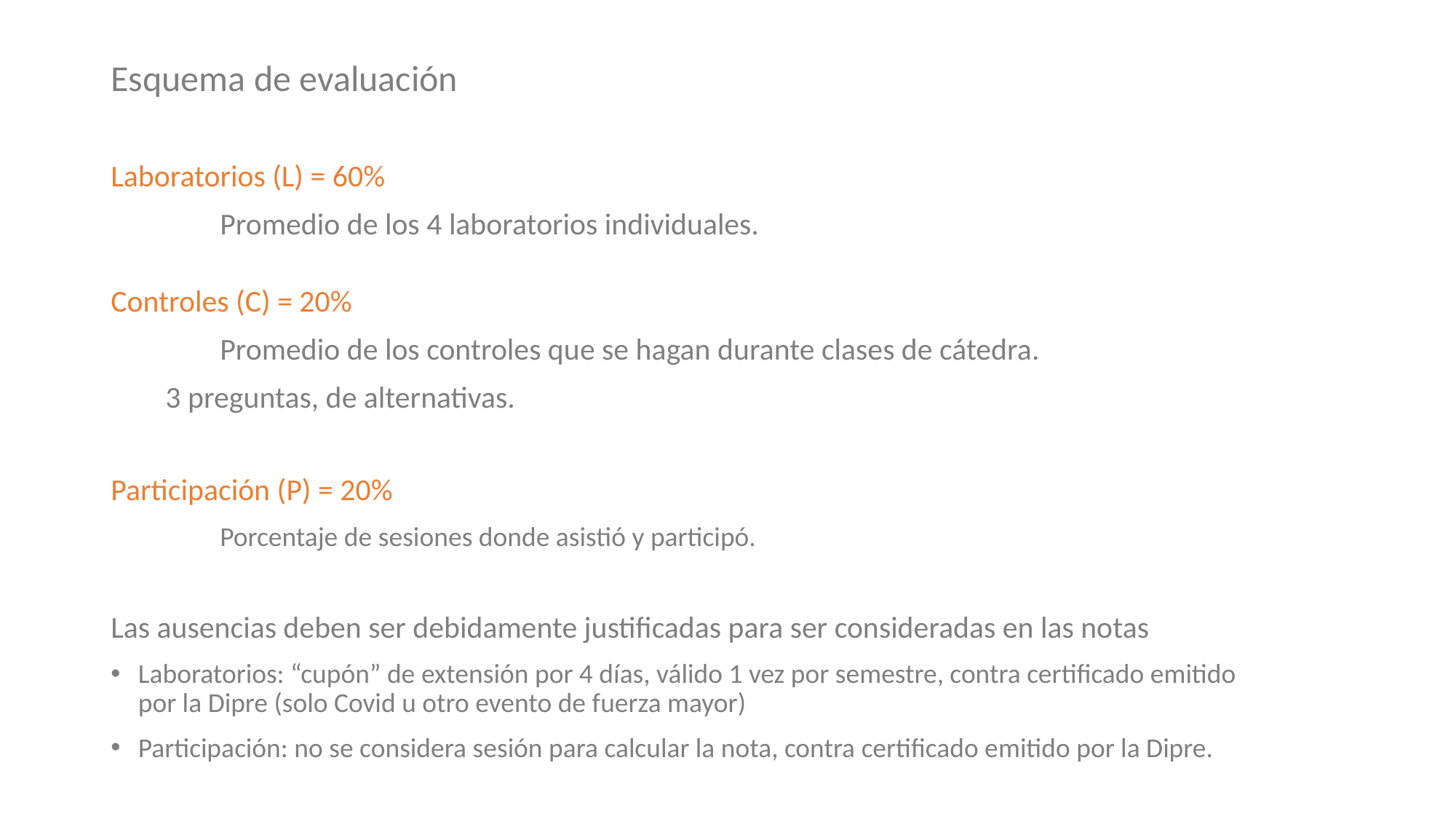

# Esquema de evaluación
Laboratorios (L) = 60%
	Promedio de los 4 laboratorios individuales.

Controles (C) = 20%
	Promedio de los controles que se hagan durante clases de cátedra.
3 preguntas, de alternativas.

Participación (P) = 20%
	Porcentaje de sesiones donde asistió y participó.

Las ausencias deben ser debidamente justificadas para ser consideradas en las notas
Laboratorios: “cupón” de extensión por 4 días, válido 1 vez por semestre, contra certificado emitido por la Dipre (solo Covid u otro evento de fuerza mayor)
Participación: no se considera sesión para calcular la nota, contra certificado emitido por la Dipre.